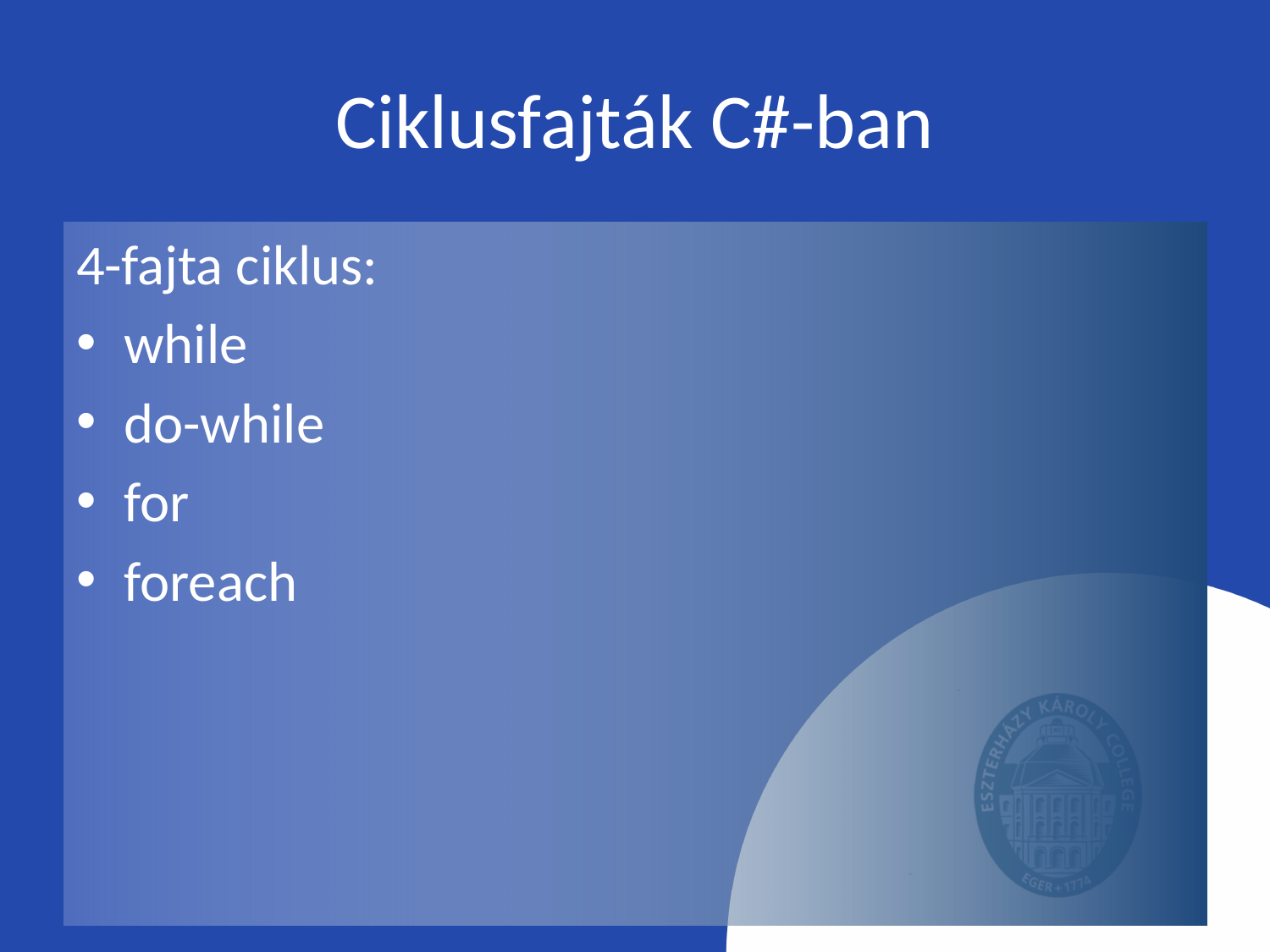

# Ciklusfajták C#-ban
4-fajta ciklus:
while
do-while
for
foreach